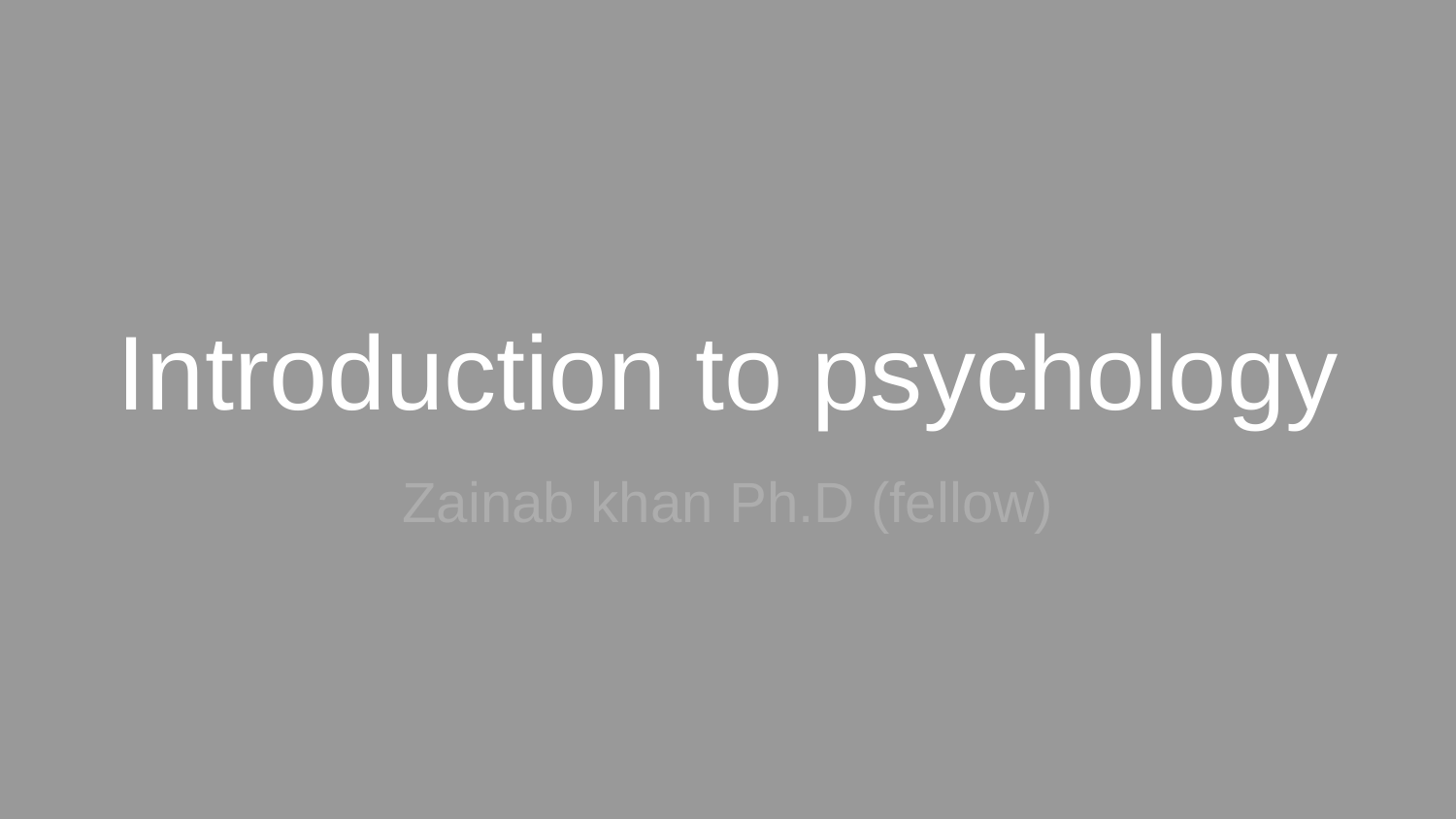

# Introduction to psychology
Zainab khan Ph.D (fellow)